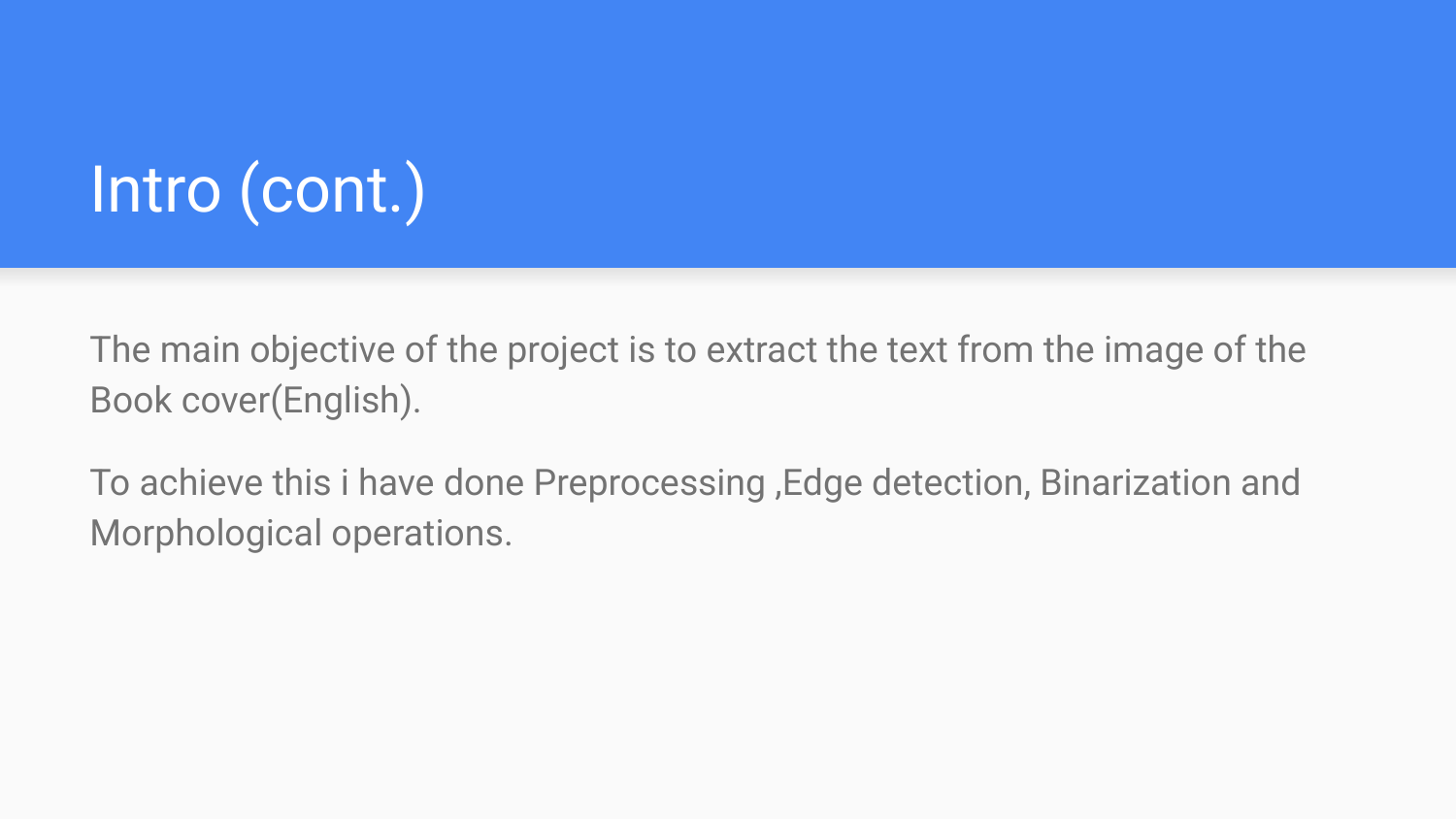

# Intro (cont.)
The main objective of the project is to extract the text from the image of the Book cover(English).
To achieve this i have done Preprocessing ,Edge detection, Binarization and Morphological operations.